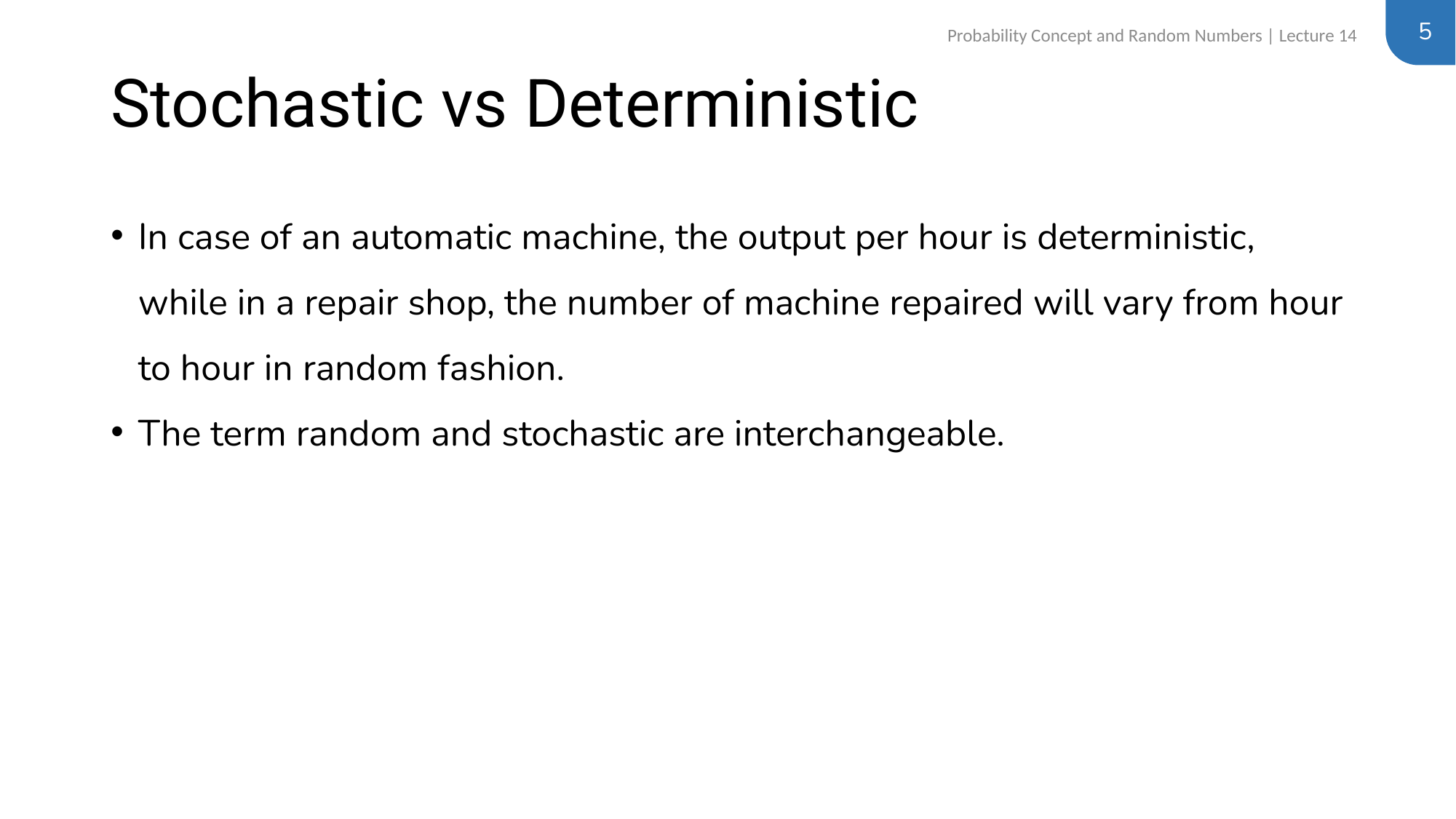

5
Probability Concept and Random Numbers | Lecture 14
# Stochastic vs Deterministic
In case of an automatic machine, the output per hour is deterministic, while in a repair shop, the number of machine repaired will vary from hour to hour in random fashion.
The term random and stochastic are interchangeable.